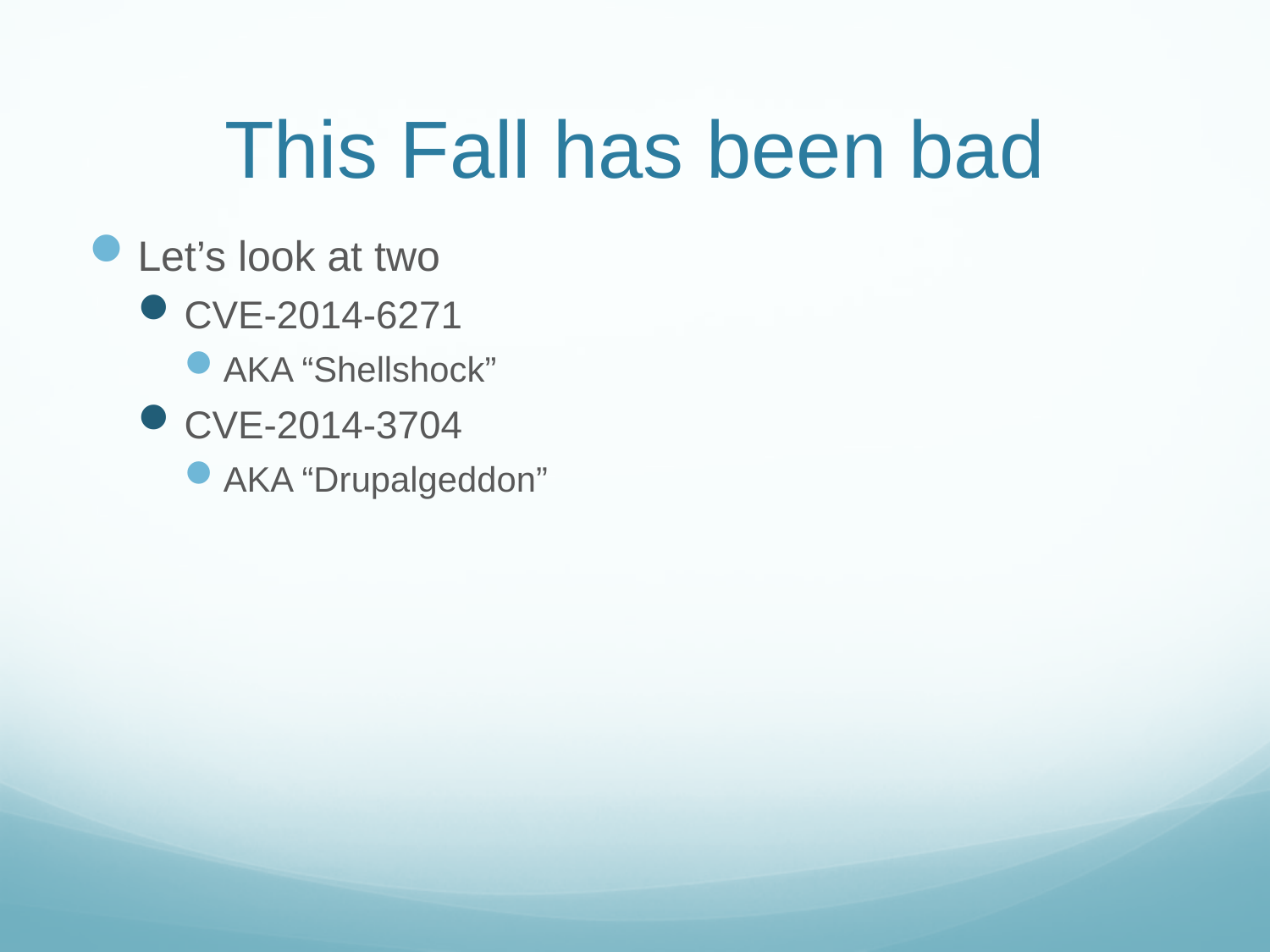

# This Fall has been bad
Let’s look at two
CVE-2014-6271
AKA “Shellshock”
CVE-2014-3704
AKA “Drupalgeddon”